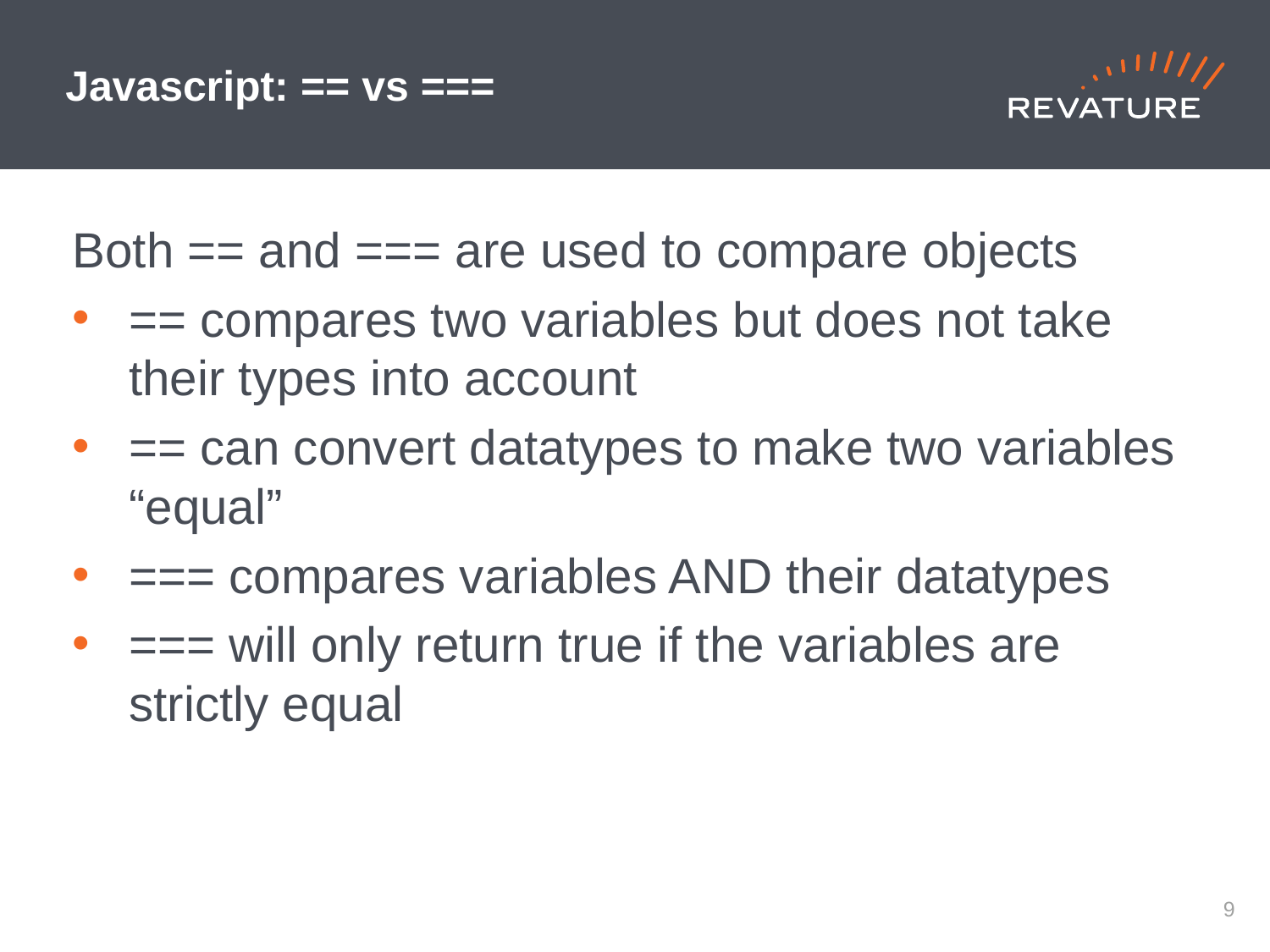

# Javascript: == vs ===
Both == and === are used to compare objects
== compares two variables but does not take their types into account
== can convert datatypes to make two variables “equal”
=== compares variables AND their datatypes
=== will only return true if the variables are strictly equal
9